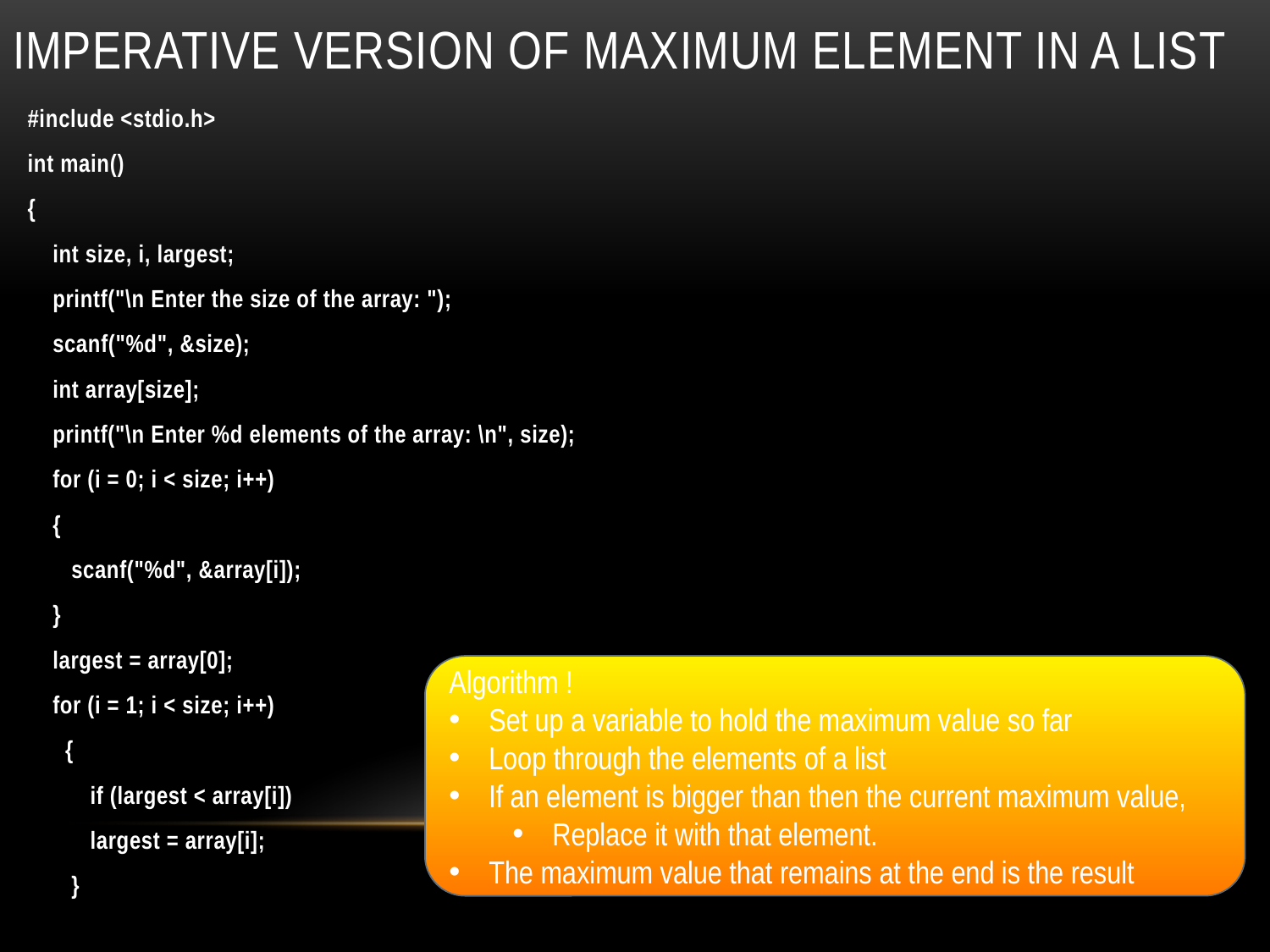

# Imperative version of maximum element in a list
#include <stdio.h>
int main()
{
    int size, i, largest;
    printf("\n Enter the size of the array: ");
    scanf("%d", &size);
    int array[size];
    printf("\n Enter %d elements of the array: \n", size);
    for (i = 0; i < size; i++)
    {
       scanf("%d", &array[i]);
    }
    largest = array[0];
    for (i = 1; i < size; i++)
      {
          if (largest < array[i])
          largest = array[i];
       }

      printf("\n largest element present in the given array is : %d", largest);
      return 0;
}
Algorithm !
Set up a variable to hold the maximum value so far
Loop through the elements of a list
If an element is bigger than then the current maximum value,
Replace it with that element.
The maximum value that remains at the end is the result